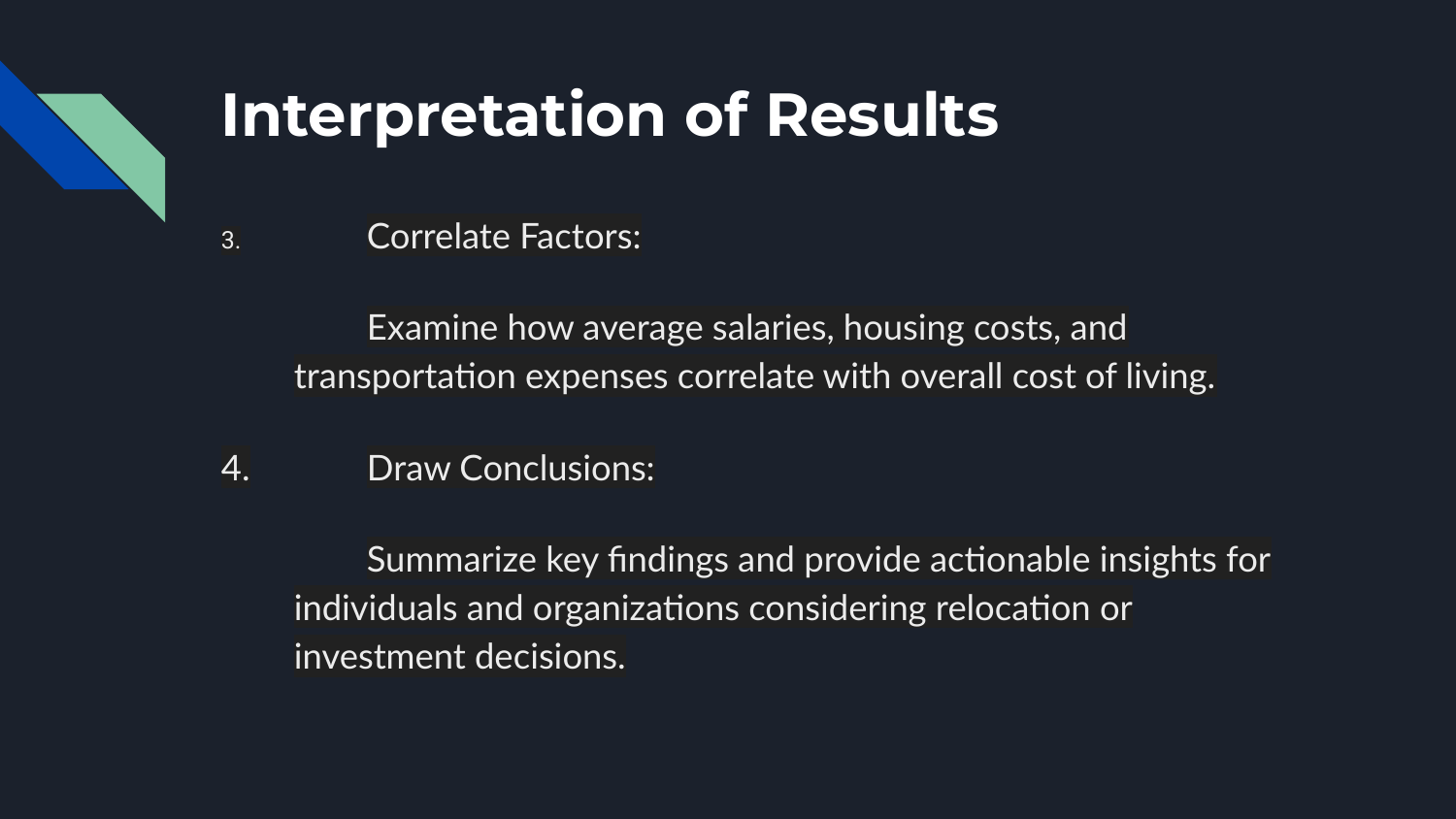

# Interpretation of Results
3.	Correlate Factors:
Examine how average salaries, housing costs, and transportation expenses correlate with overall cost of living.
4.	Draw Conclusions:
Summarize key findings and provide actionable insights for individuals and organizations considering relocation or investment decisions.